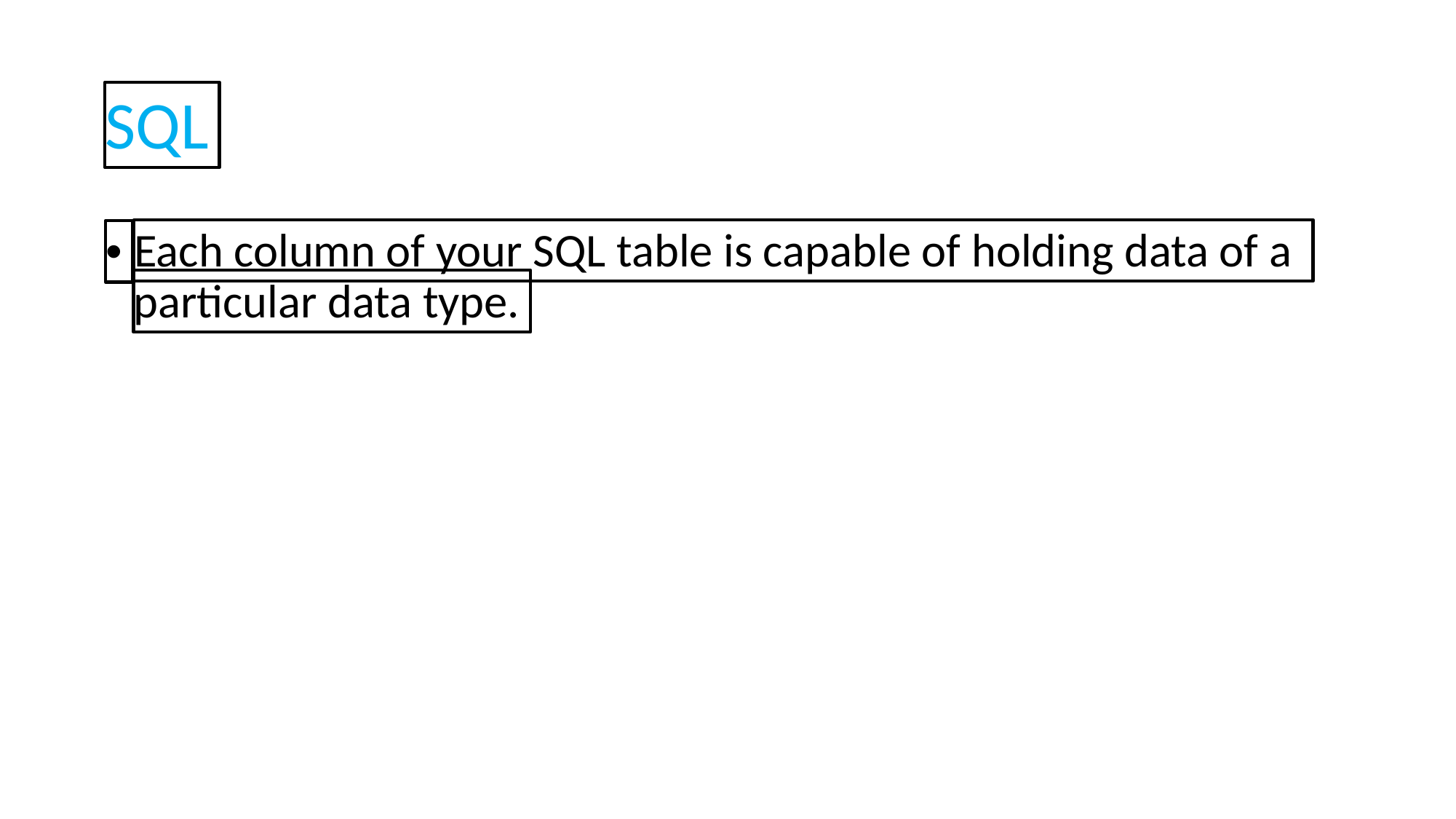

SQL
Each column of your SQL table is capable of holding data of a
•
particular data type.